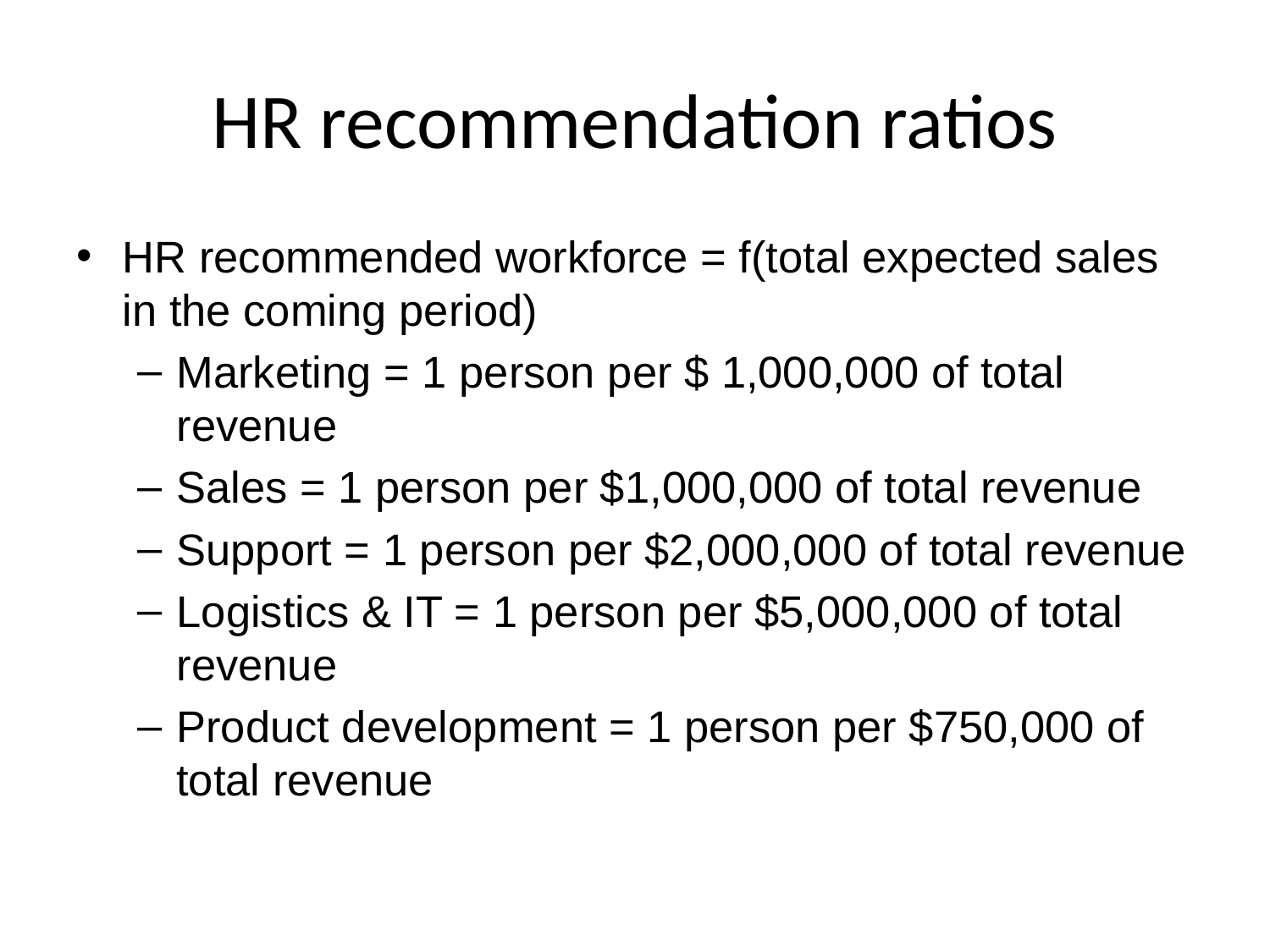

# HR recommendation ratios
HR recommended workforce = f(total expected sales in the coming period)
Marketing = 1 person per $ 1,000,000 of total revenue
Sales = 1 person per $1,000,000 of total revenue
Support = 1 person per $2,000,000 of total revenue
Logistics & IT = 1 person per $5,000,000 of total revenue
Product development = 1 person per $750,000 of total revenue